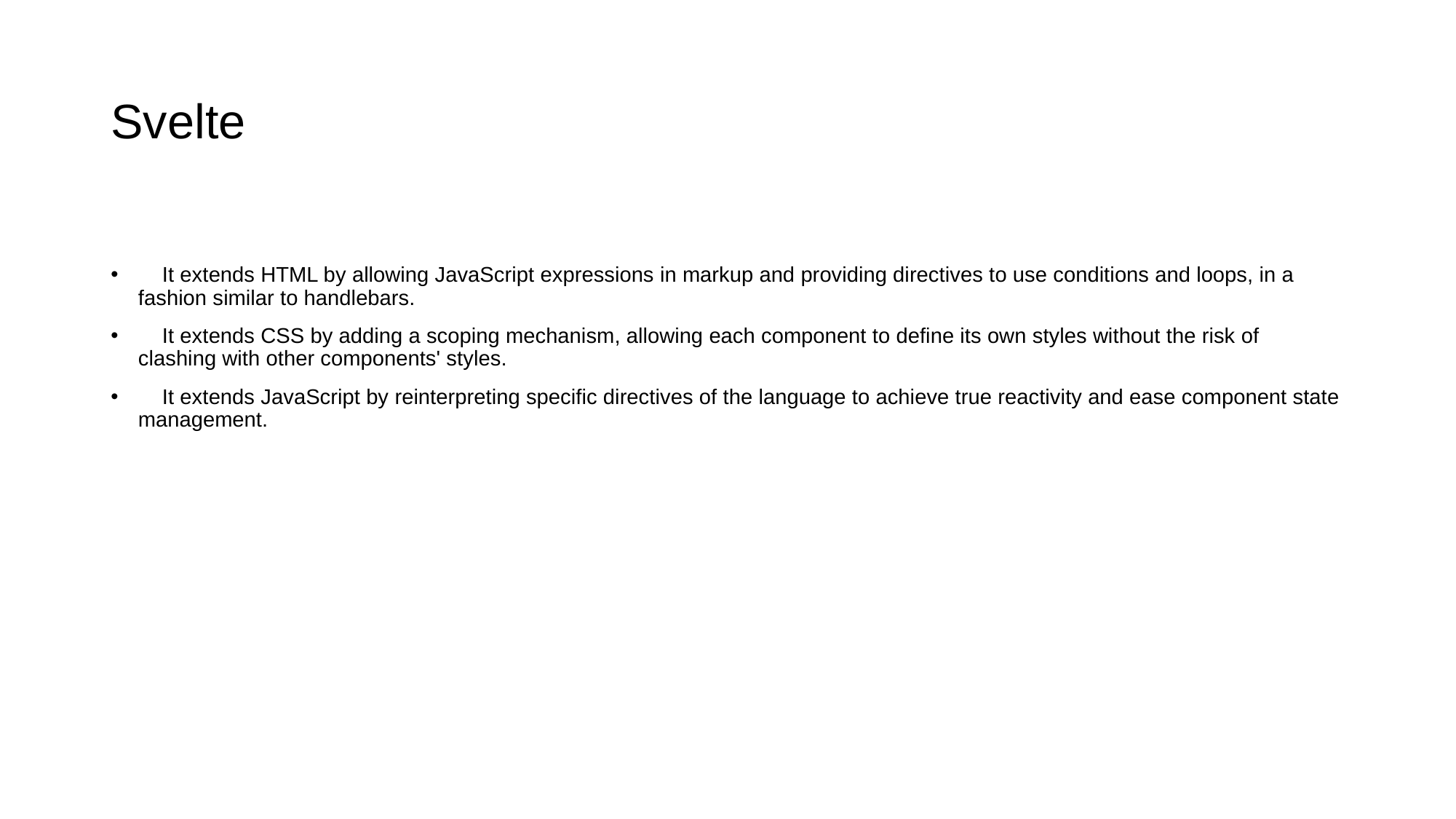

# Svelte

    It extends HTML by allowing JavaScript expressions in markup and providing directives to use conditions and loops, in a fashion similar to handlebars.
    It extends CSS by adding a scoping mechanism, allowing each component to define its own styles without the risk of clashing with other components' styles.
    It extends JavaScript by reinterpreting specific directives of the language to achieve true reactivity and ease component state management.